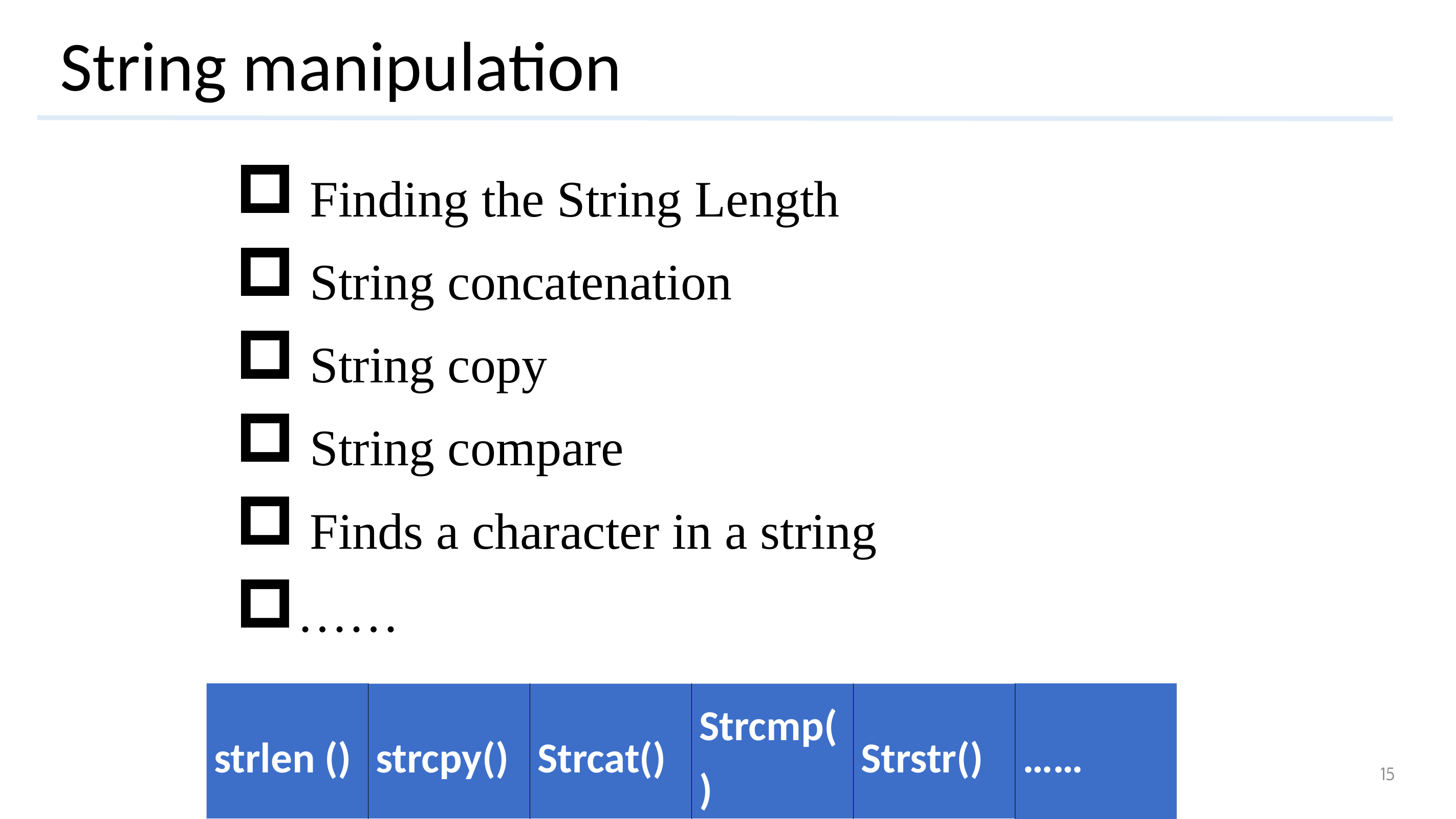

# String manipulation
 Finding the String Length
 String concatenation
 String copy
 String compare
 Finds a character in a string
……
| strlen () | strcpy() | Strcat() | Strcmp() | Strstr() | …… |
| --- | --- | --- | --- | --- | --- |
15